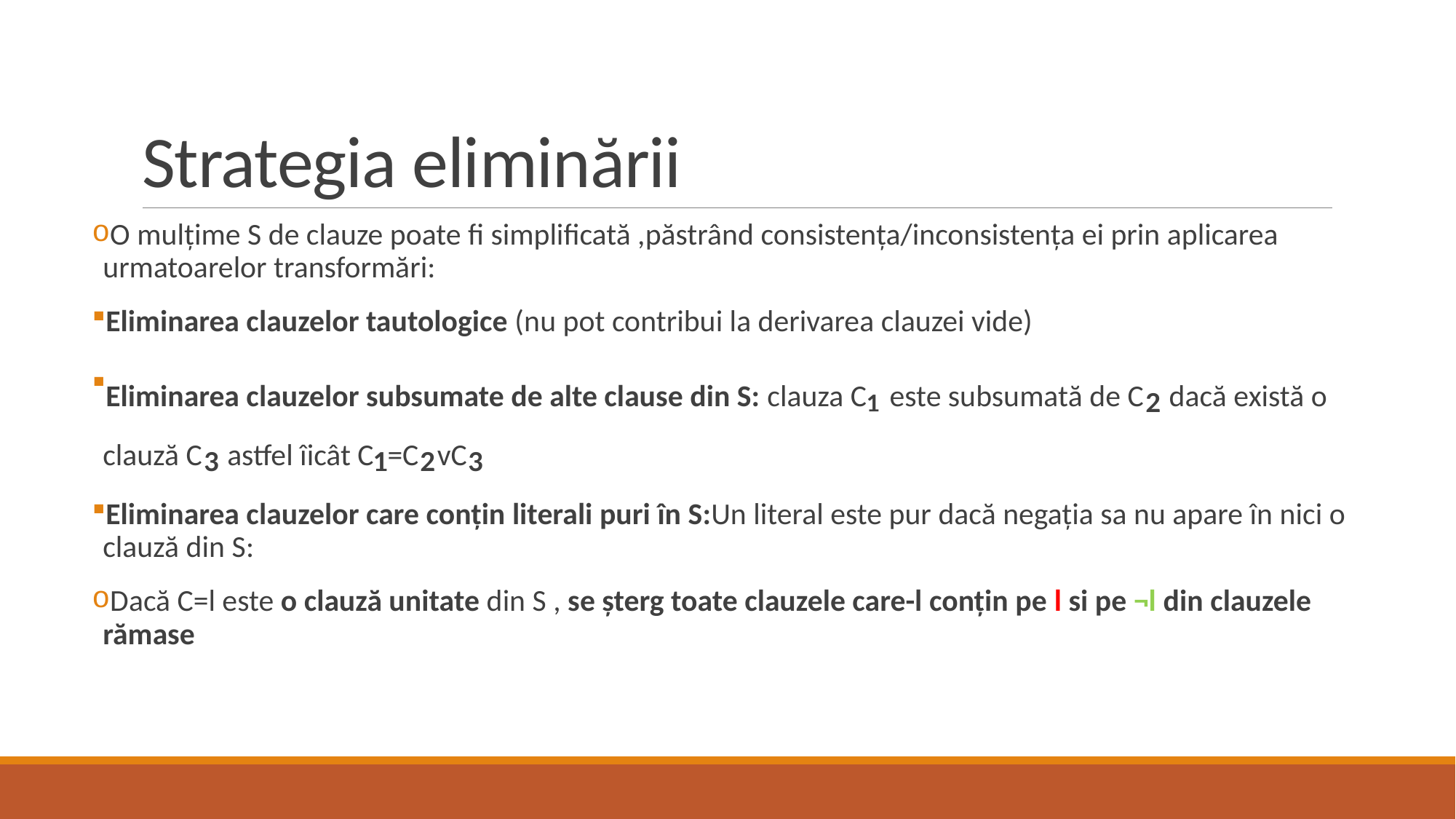

# Strategia eliminării
O mulțime S de clauze poate fi simplificată ,păstrând consistența/inconsistența ei prin aplicarea urmatoarelor transformări:
Eliminarea clauzelor tautologice (nu pot contribui la derivarea clauzei vide)
Eliminarea clauzelor subsumate de alte clause din S: clauza C₁ este subsumată de C₂ dacă există o clauză C₃ astfel îicât C₁=C₂vC₃
Eliminarea clauzelor care conțin literali puri în S:Un literal este pur dacă negația sa nu apare în nici o clauză din S:
Dacă C=l este o clauză unitate din S , se șterg toate clauzele care-l conțin pe l si pe ¬l din clauzele rămase